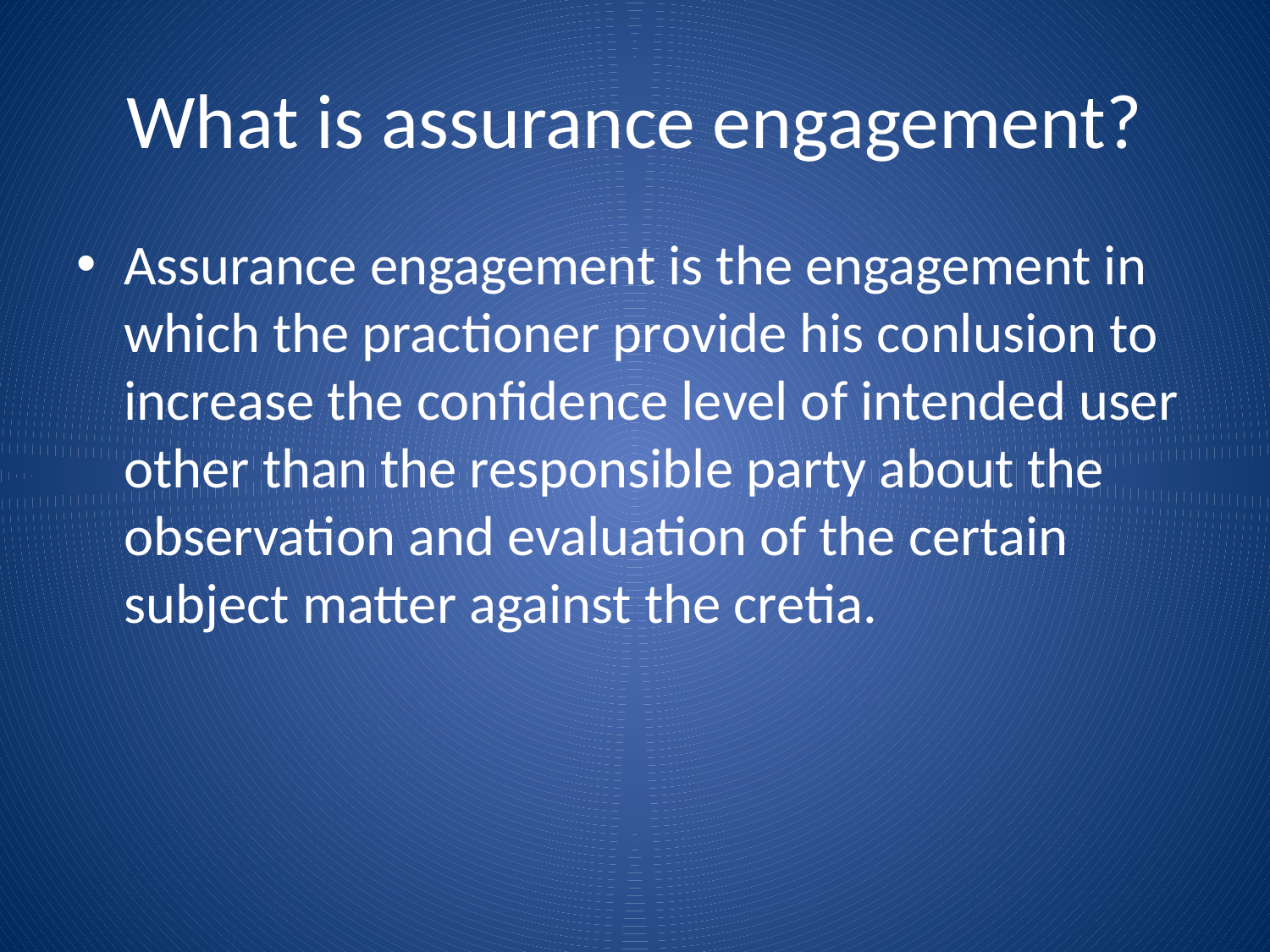

# What is assurance engagement?
Assurance engagement is the engagement in which the practioner provide his conlusion to increase the confidence level of intended user other than the responsible party about the observation and evaluation of the certain subject matter against the cretia.